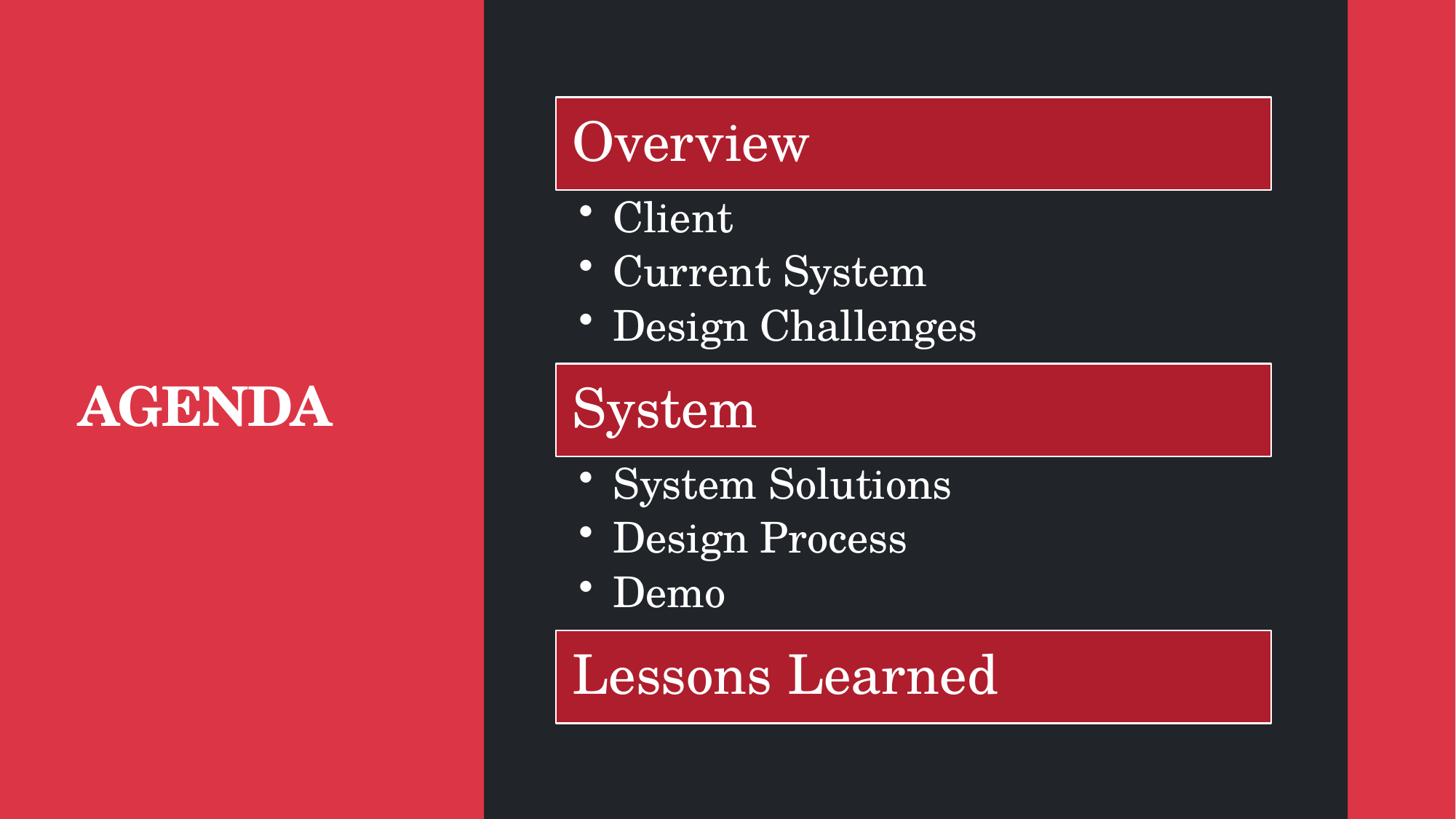

Overview
Client
Current System
Design Challenges
System
System Solutions
Design Process
Demo
Lessons Learned
# AGENDA